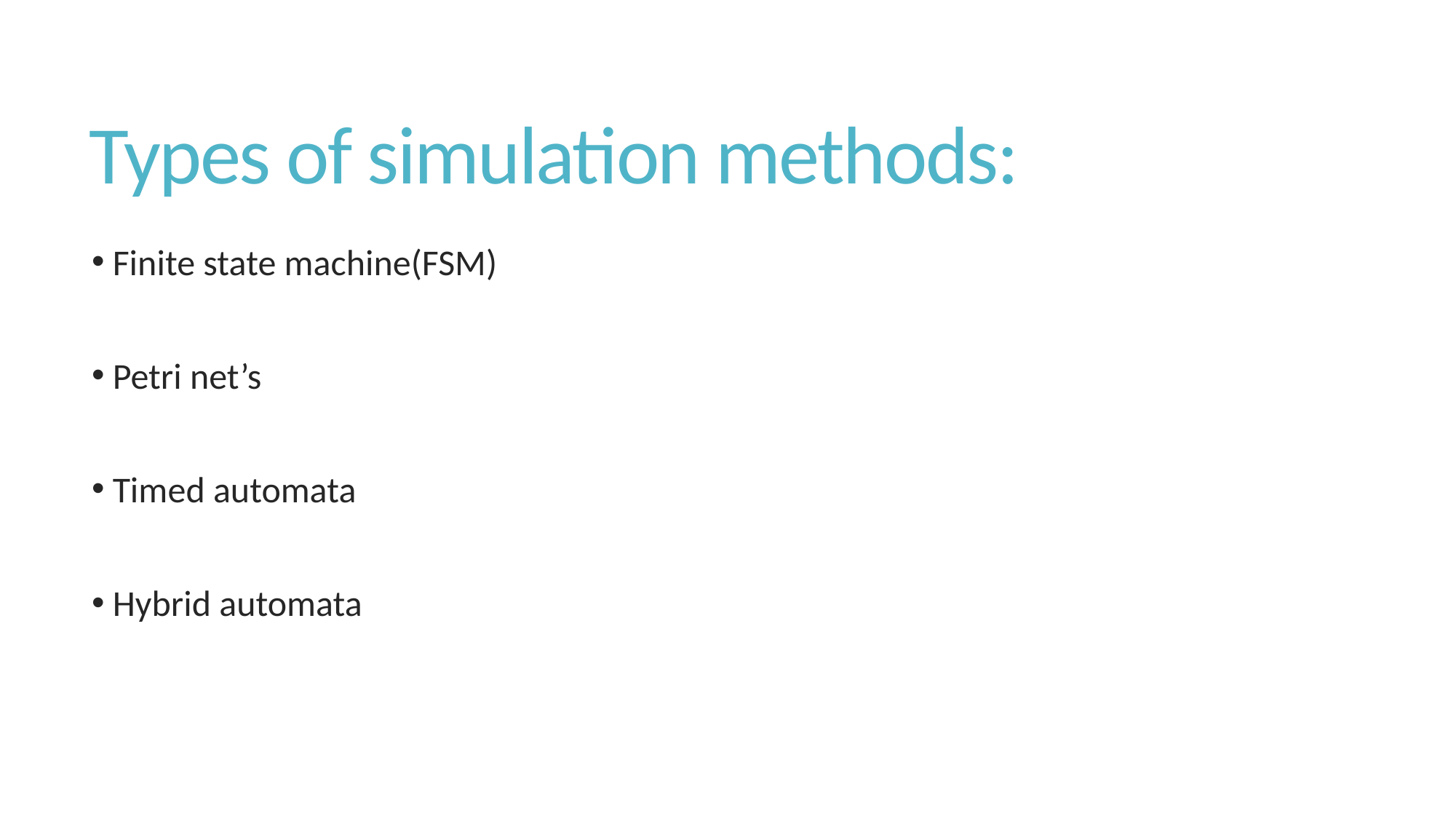

# Types of simulation methods:
 Finite state machine(FSM)

 Petri net’s

 Timed automata

 Hybrid automata